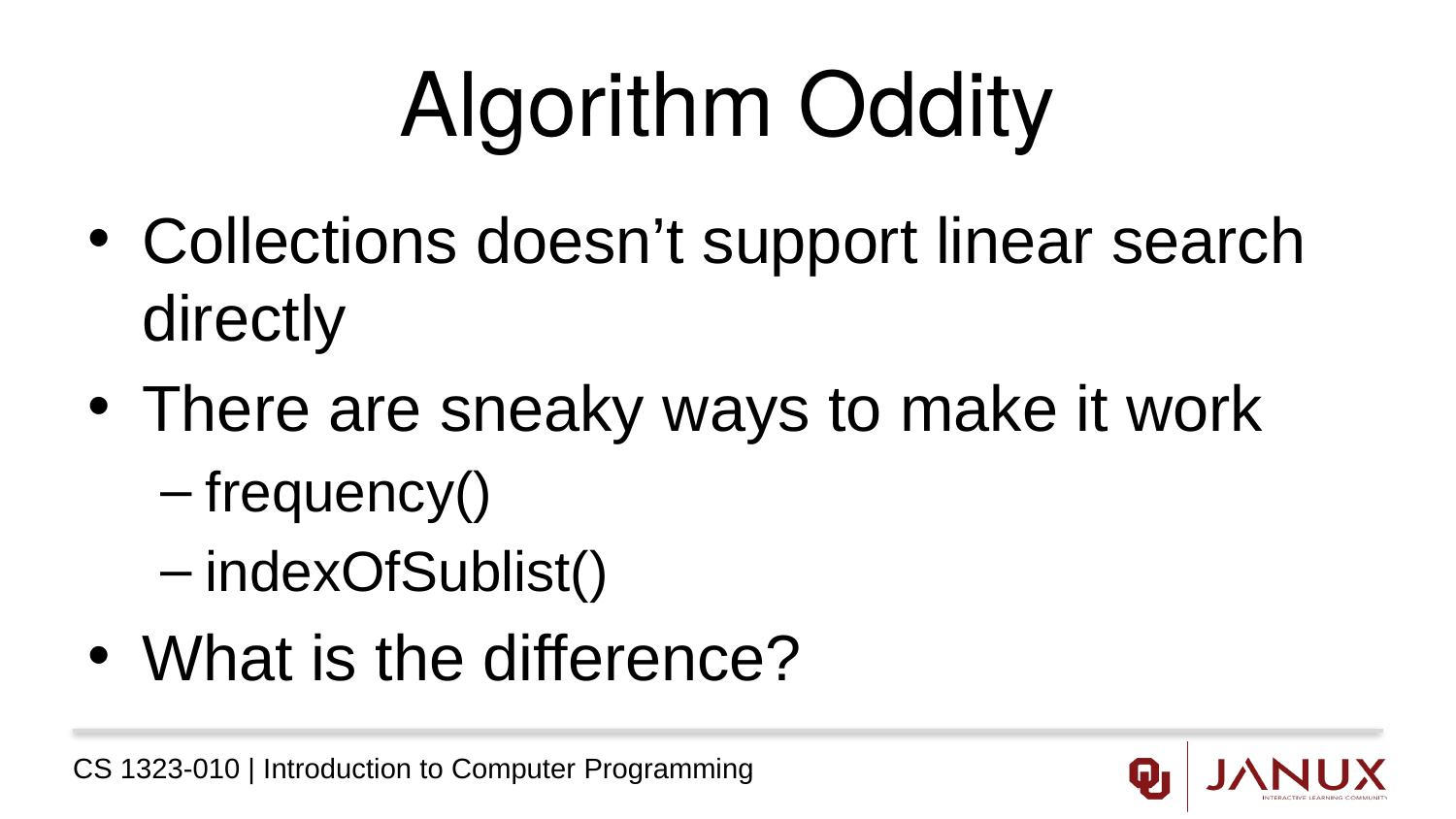

# Algorithm Oddity
Collections doesn’t support linear search directly
There are sneaky ways to make it work
frequency()
indexOfSublist()
What is the difference?